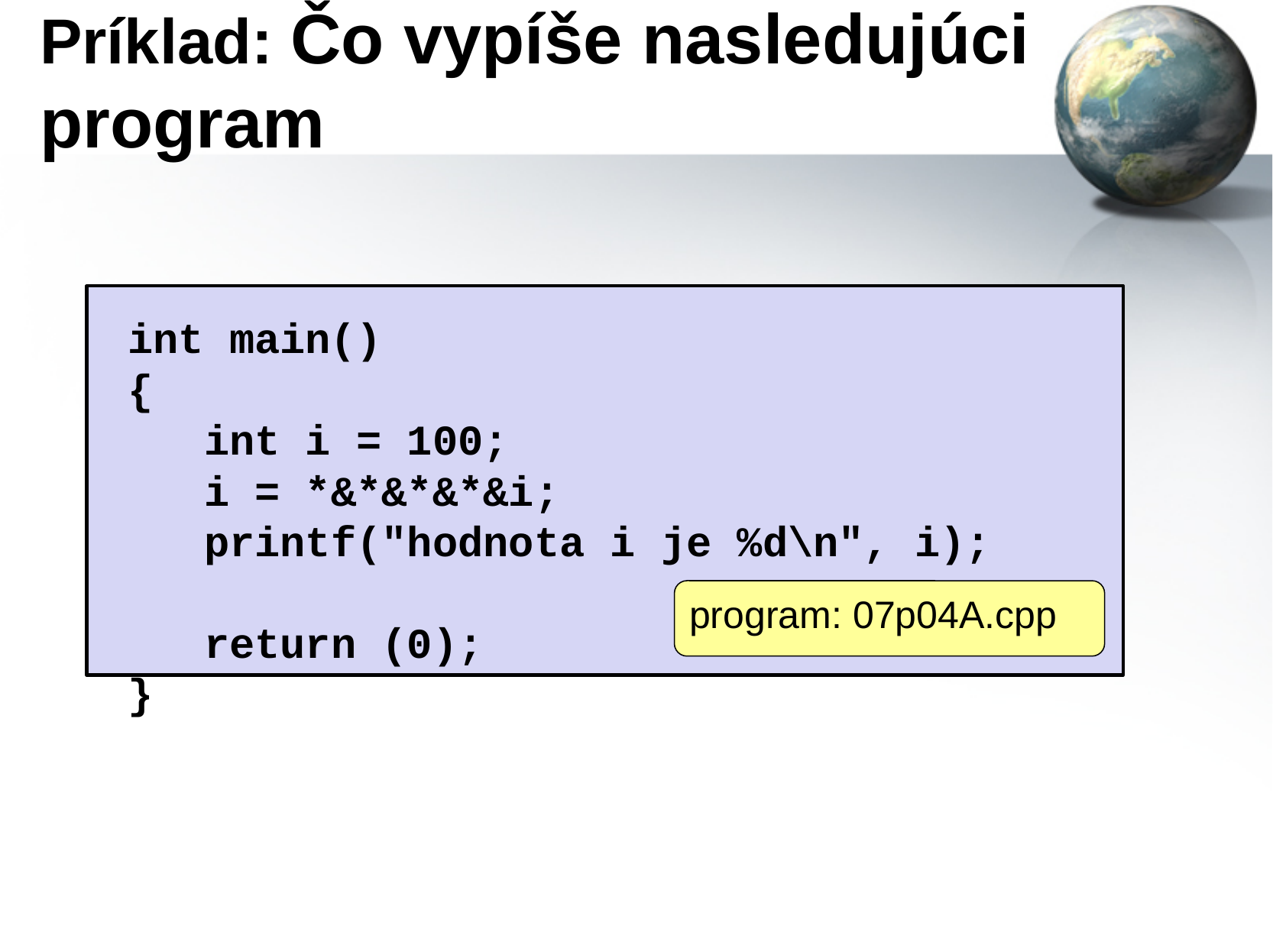

# Príklad: Čo vypíše nasledujúci program

int main()
{
   int i = 100;
   i = *&*&*&*&i;
   printf("hodnota i je %d\n", i);
   return (0);
}
program: 07p04A.cpp